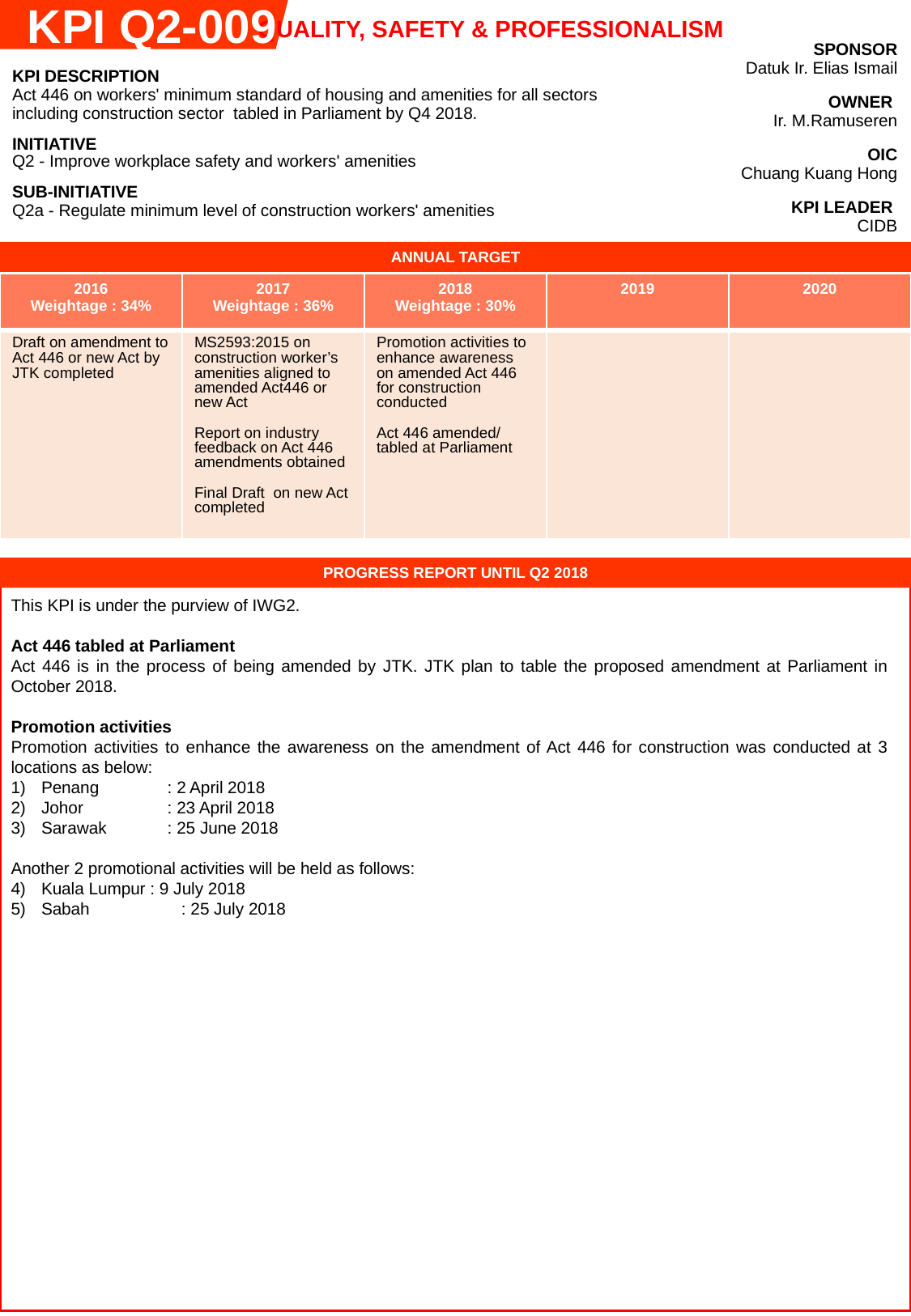

KPI Q2-009
QUALITY, SAFETY & PROFESSIONALISM
| SPONSOR Datuk Ir. Elias Ismail |
| --- |
| OWNER Ir. M.Ramuseren |
| OIC Chuang Kuang Hong |
| KPI LEADER CIDB |
| KPI DESCRIPTION Act 446 on workers' minimum standard of housing and amenities for all sectors including construction sector tabled in Parliament by Q4 2018. |
| --- |
| INITIATIVE Q2 - Improve workplace safety and workers' amenities |
| SUB-INITIATIVE Q2a - Regulate minimum level of construction workers' amenities |
ANNUAL TARGET
| 2016 Weightage : 34% | 2017 Weightage : 36% | 2018 Weightage : 30% | 2019 | 2020 |
| --- | --- | --- | --- | --- |
| Draft on amendment to Act 446 or new Act by JTK completed | MS2593:2015 on construction worker’s amenities aligned to amended Act446 or new Act Report on industry feedback on Act 446 amendments obtained Final Draft on new Act completed | Promotion activities to enhance awareness on amended Act 446 for construction conducted Act 446 amended/ tabled at Parliament |  |  |
PROGRESS REPORT UNTIL Q2 2018

This KPI is under the purview of IWG2.

Act 446 tabled at Parliament
Act 446 is in the process of being amended by JTK. JTK plan to table the proposed amendment at Parliament in October 2018.

Promotion activities
Promotion activities to enhance the awareness on the amendment of Act 446 for construction was conducted at 3 locations as below:
Penang	 : 2 April 2018
Johor	 : 23 April 2018
Sarawak 	 : 25 June 2018

Another 2 promotional activities will be held as follows:
Kuala Lumpur : 9 July 2018
Sabah	    : 25 July 2018